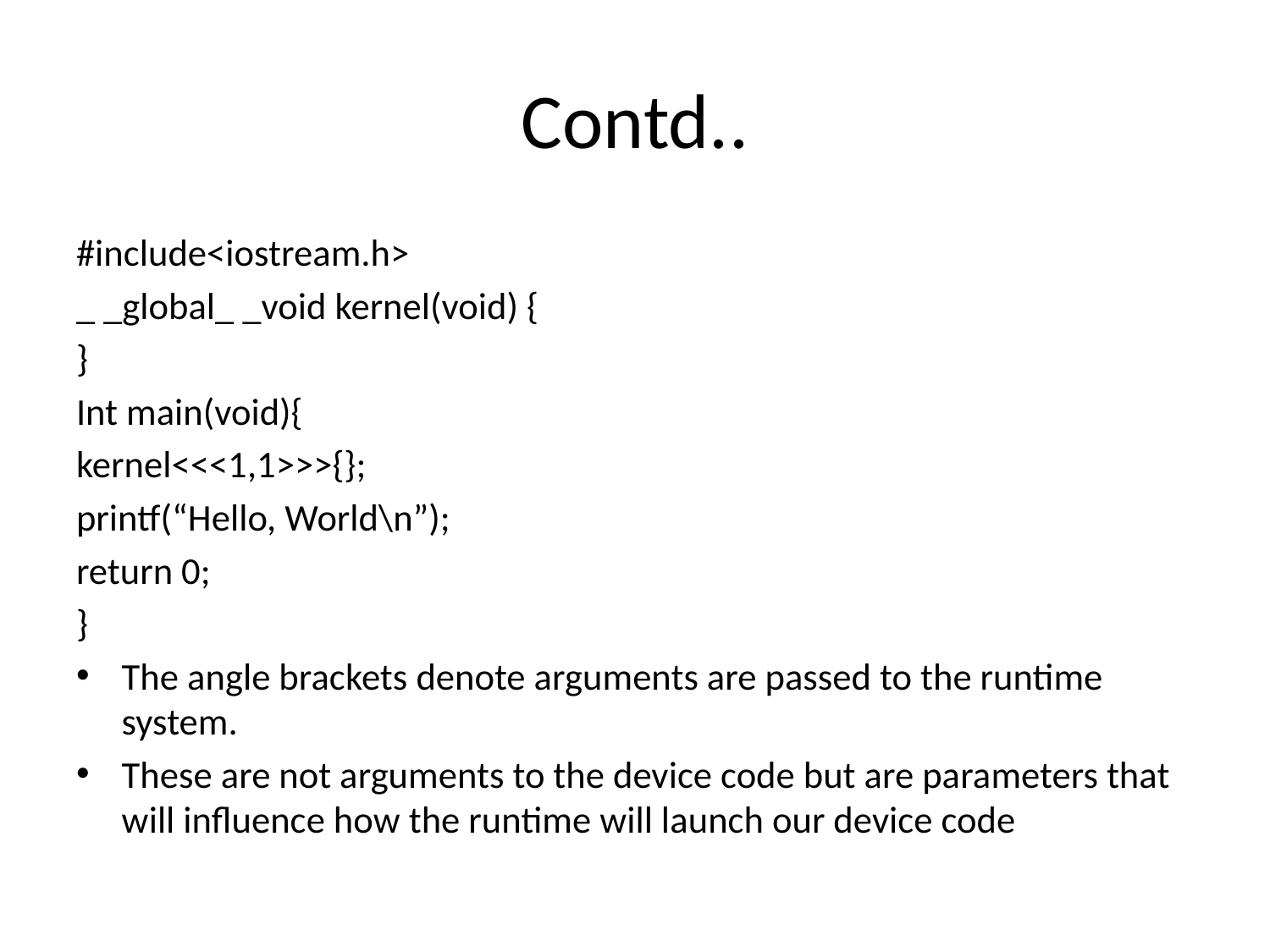

# Contd..
#include<iostream.h>
_ _global_ _void kernel(void) {
}
Int main(void){
kernel<<<1,1>>>{};
printf(“Hello, World\n”);
return 0;
}
The angle brackets denote arguments are passed to the runtime system.
These are not arguments to the device code but are parameters that will influence how the runtime will launch our device code